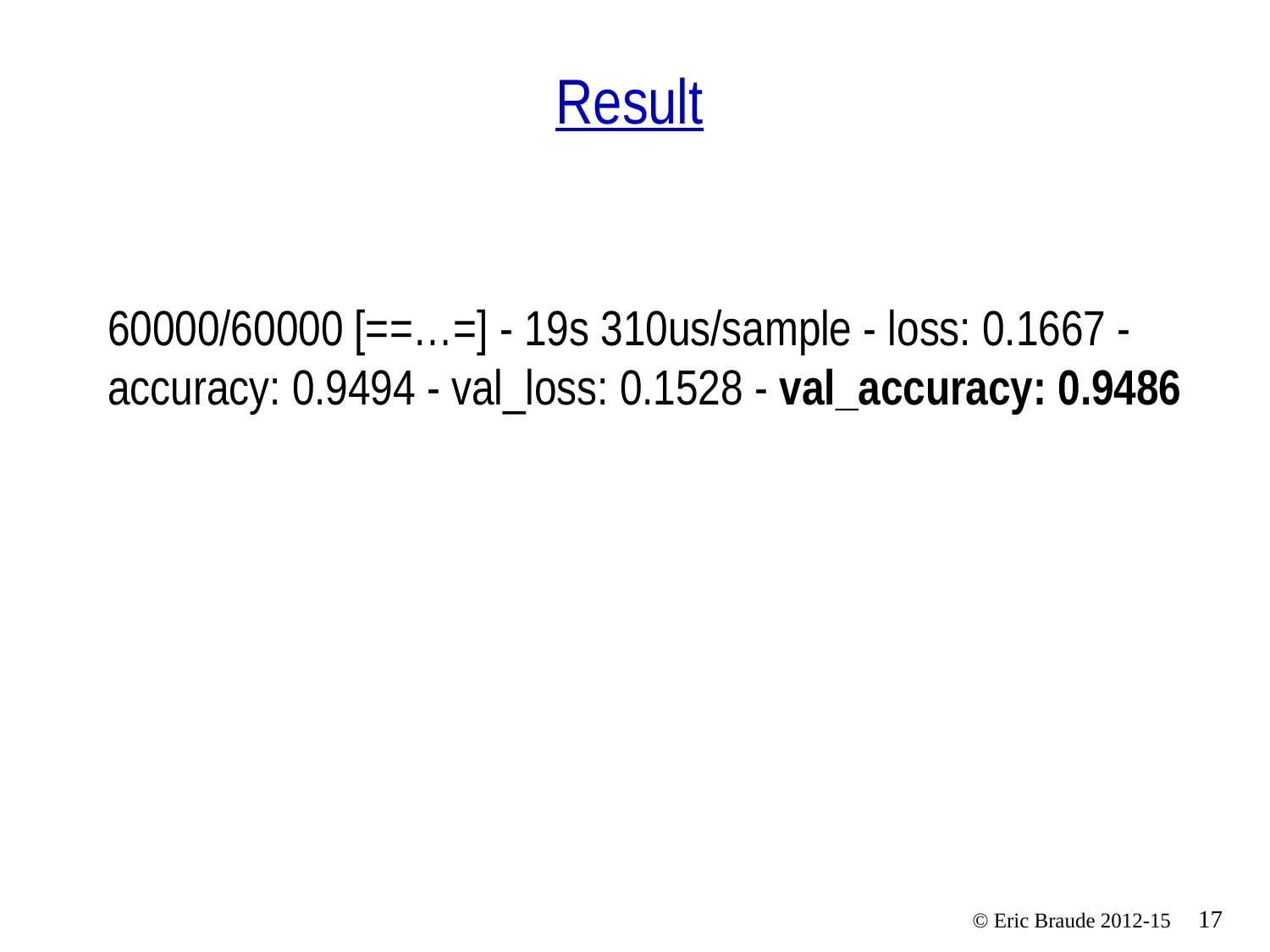

# Result
60000/60000 [==…=] - 19s 310us/sample - loss: 0.1667 - accuracy: 0.9494 - val_loss: 0.1528 - val_accuracy: 0.9486